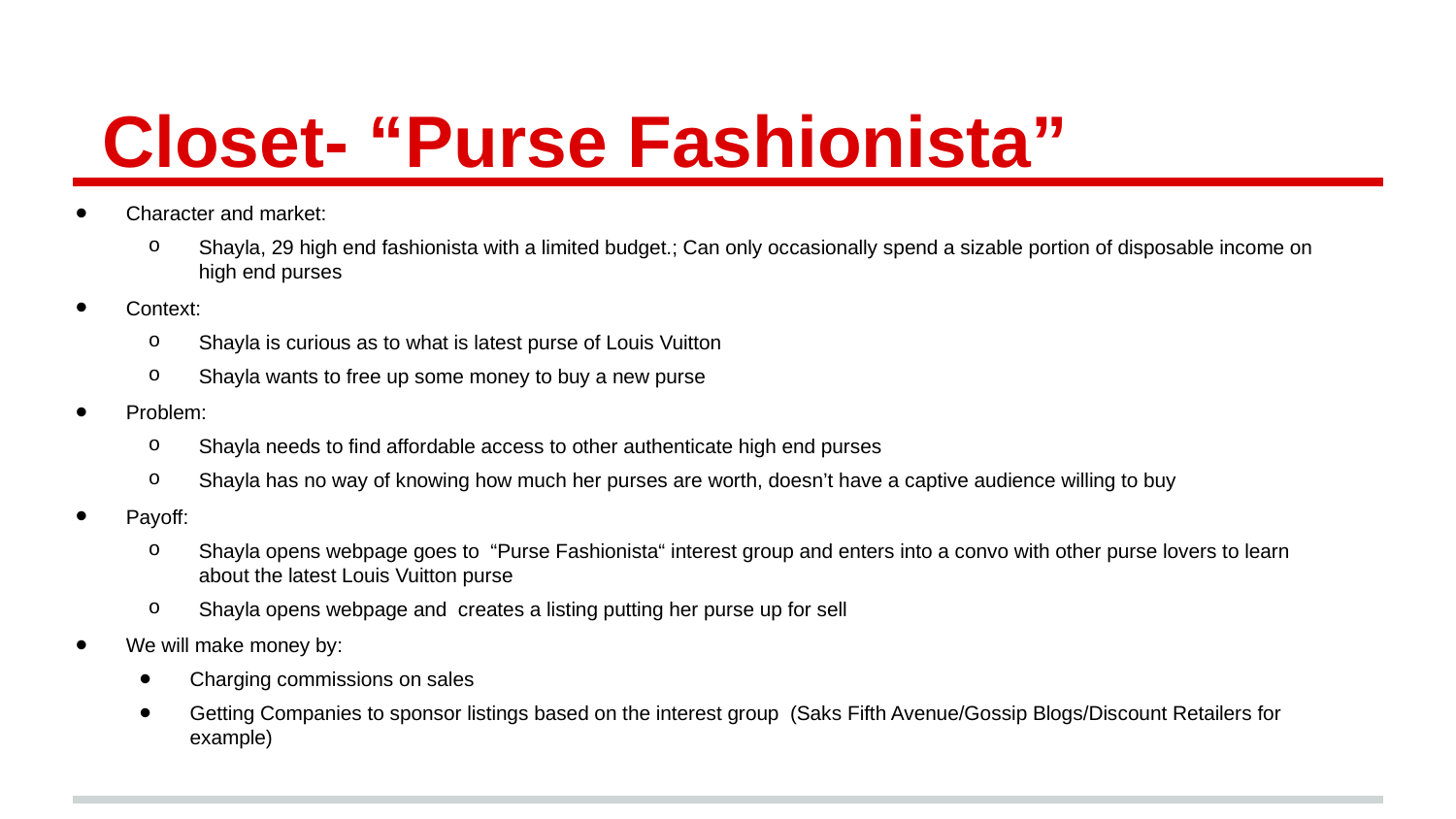

# Closet- “Purse Fashionista”
Character and market:
Shayla, 29 high end fashionista with a limited budget.; Can only occasionally spend a sizable portion of disposable income on high end purses
Context:
Shayla is curious as to what is latest purse of Louis Vuitton
Shayla wants to free up some money to buy a new purse
Problem:
Shayla needs to find affordable access to other authenticate high end purses
Shayla has no way of knowing how much her purses are worth, doesn’t have a captive audience willing to buy
Payoff:
Shayla opens webpage goes to  “Purse Fashionista“ interest group and enters into a convo with other purse lovers to learn about the latest Louis Vuitton purse
Shayla opens webpage and  creates a listing putting her purse up for sell
We will make money by:
Charging commissions on sales
Getting Companies to sponsor listings based on the interest group  (Saks Fifth Avenue/Gossip Blogs/Discount Retailers for example)